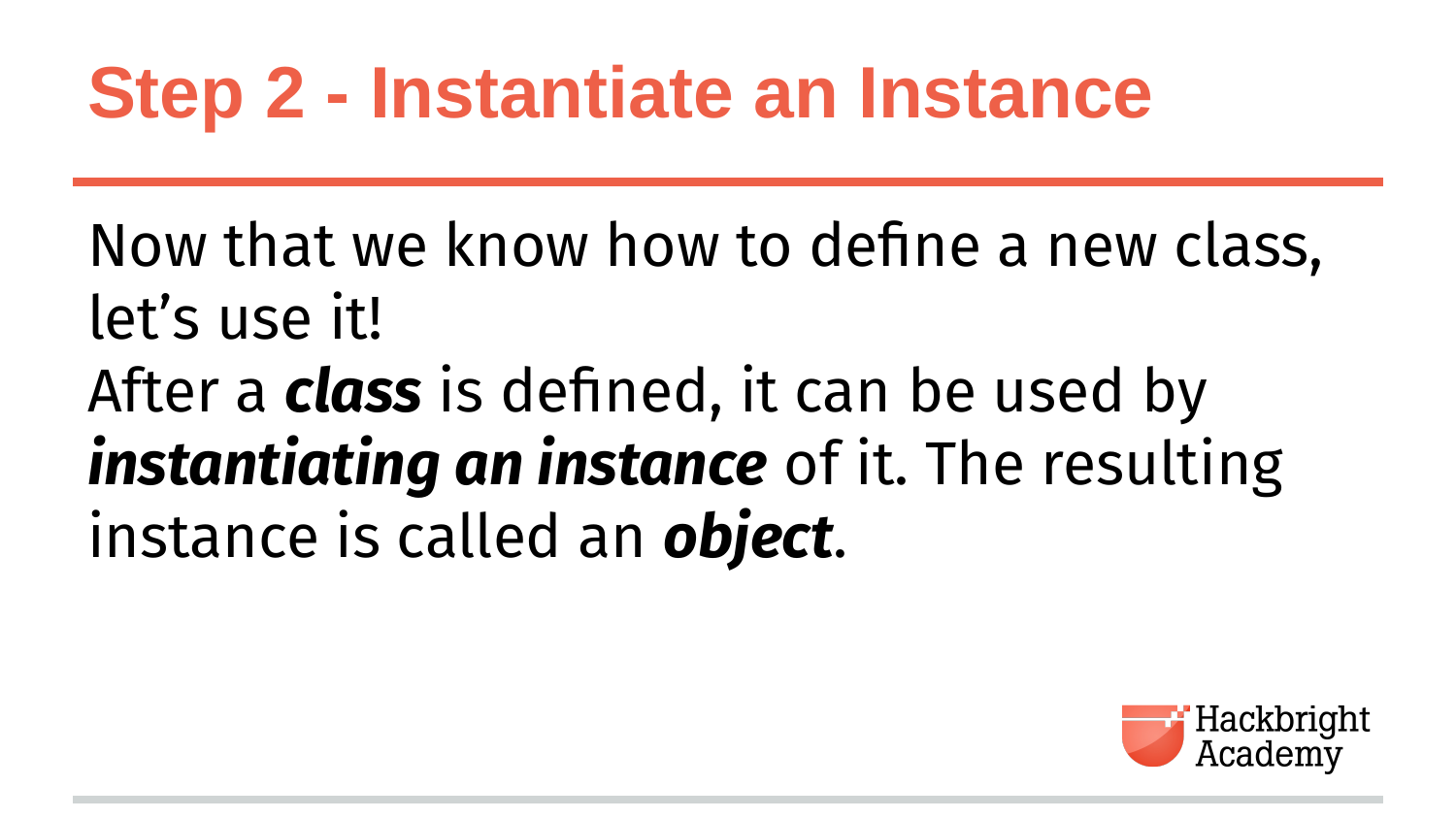

# Step 2 - Instantiate an Instance
Now that we know how to define a new class, let’s use it!
After a class is defined, it can be used by instantiating an instance of it. The resulting instance is called an object.